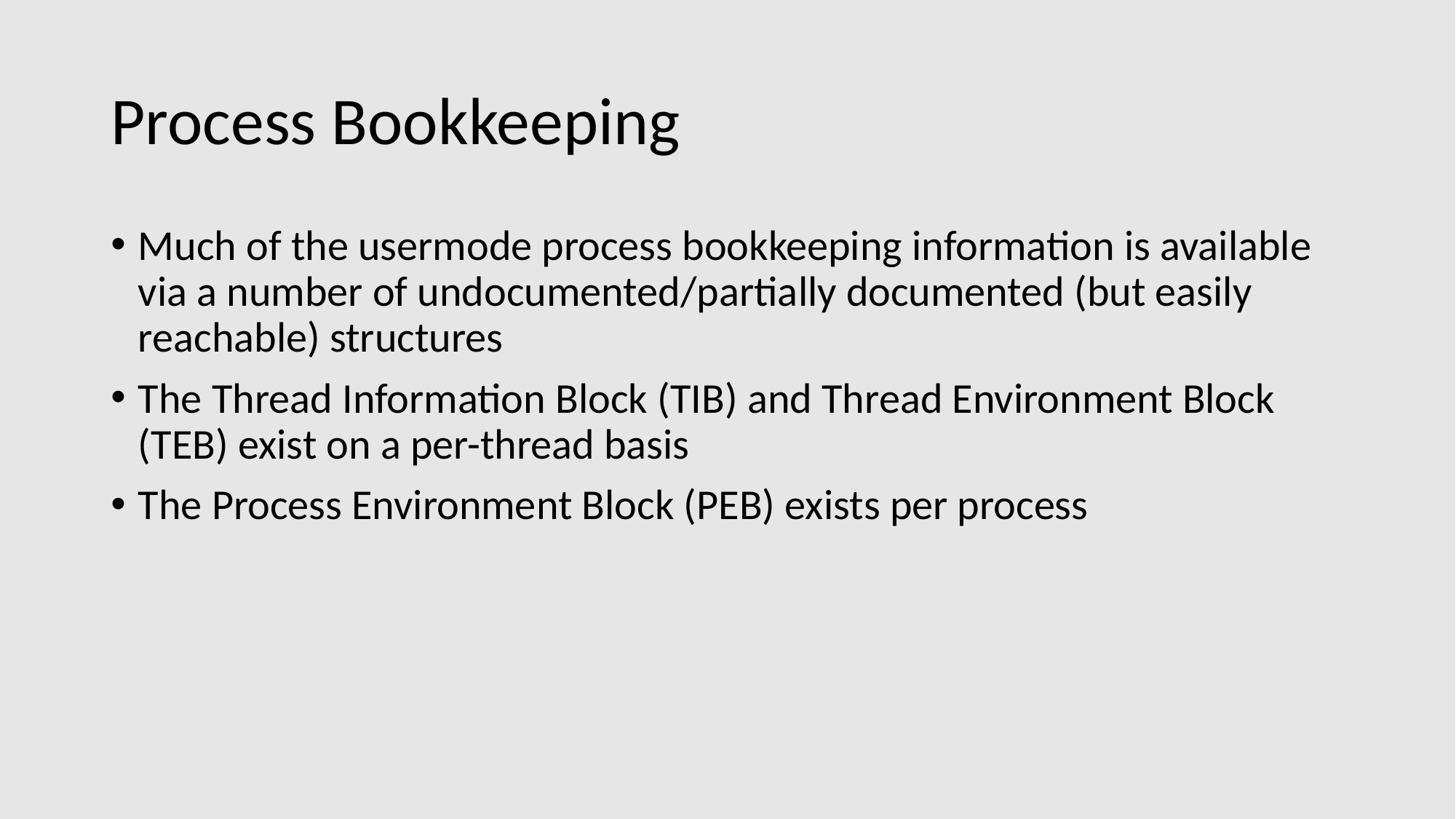

# Process Bookkeeping
Much of the usermode process bookkeeping information is available via a number of undocumented/partially documented (but easily reachable) structures
The Thread Information Block (TIB) and Thread Environment Block (TEB) exist on a per-thread basis
The Process Environment Block (PEB) exists per process